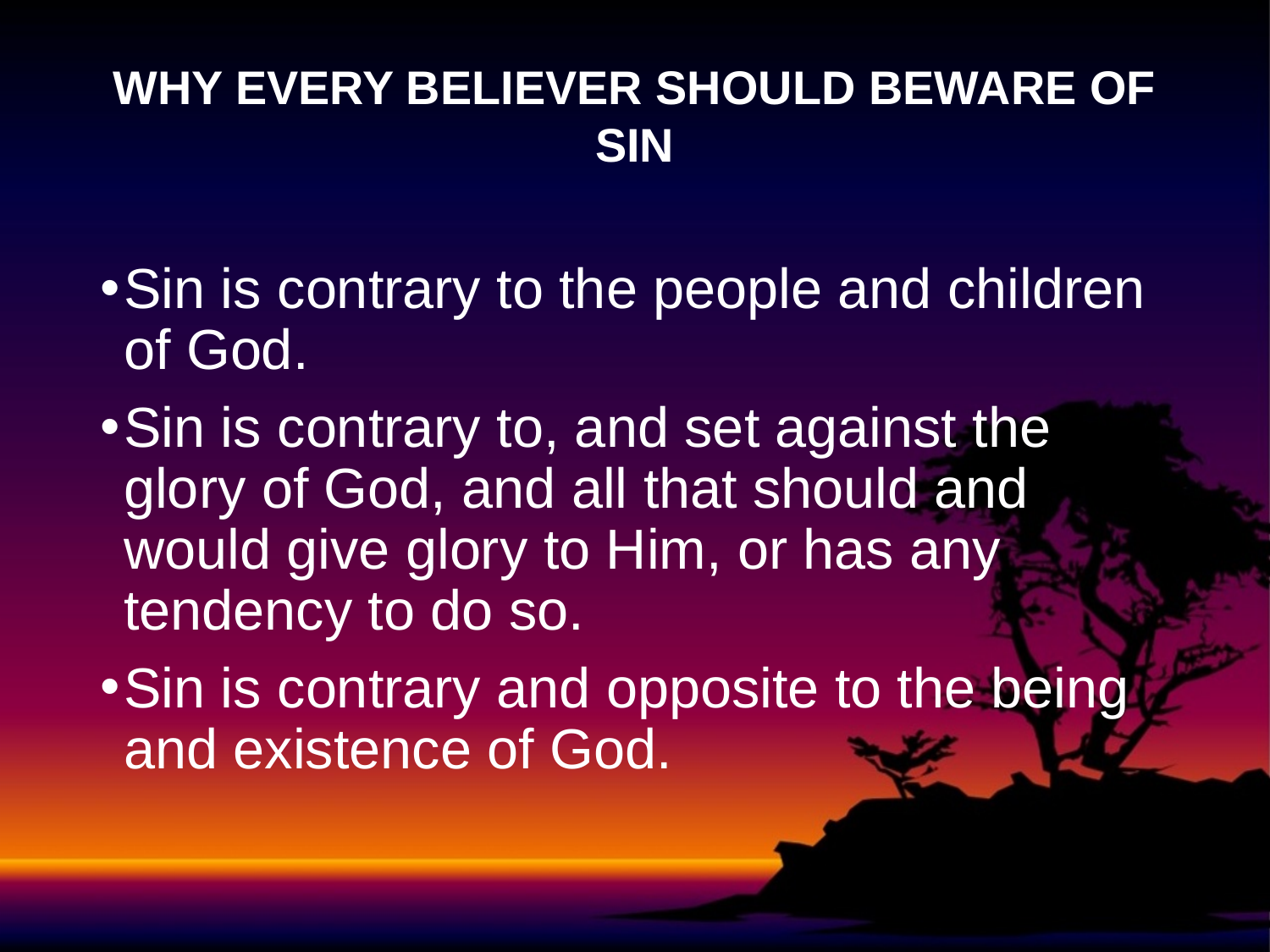

# WHY EVERY BELIEVER SHOULD BEWARE OF SIN
Sin is contrary to the people and children of God.
Sin is contrary to, and set against the glory of God, and all that should and would give glory to Him, or has any tendency to do so.
Sin is contrary and opposite to the being and existence of God.